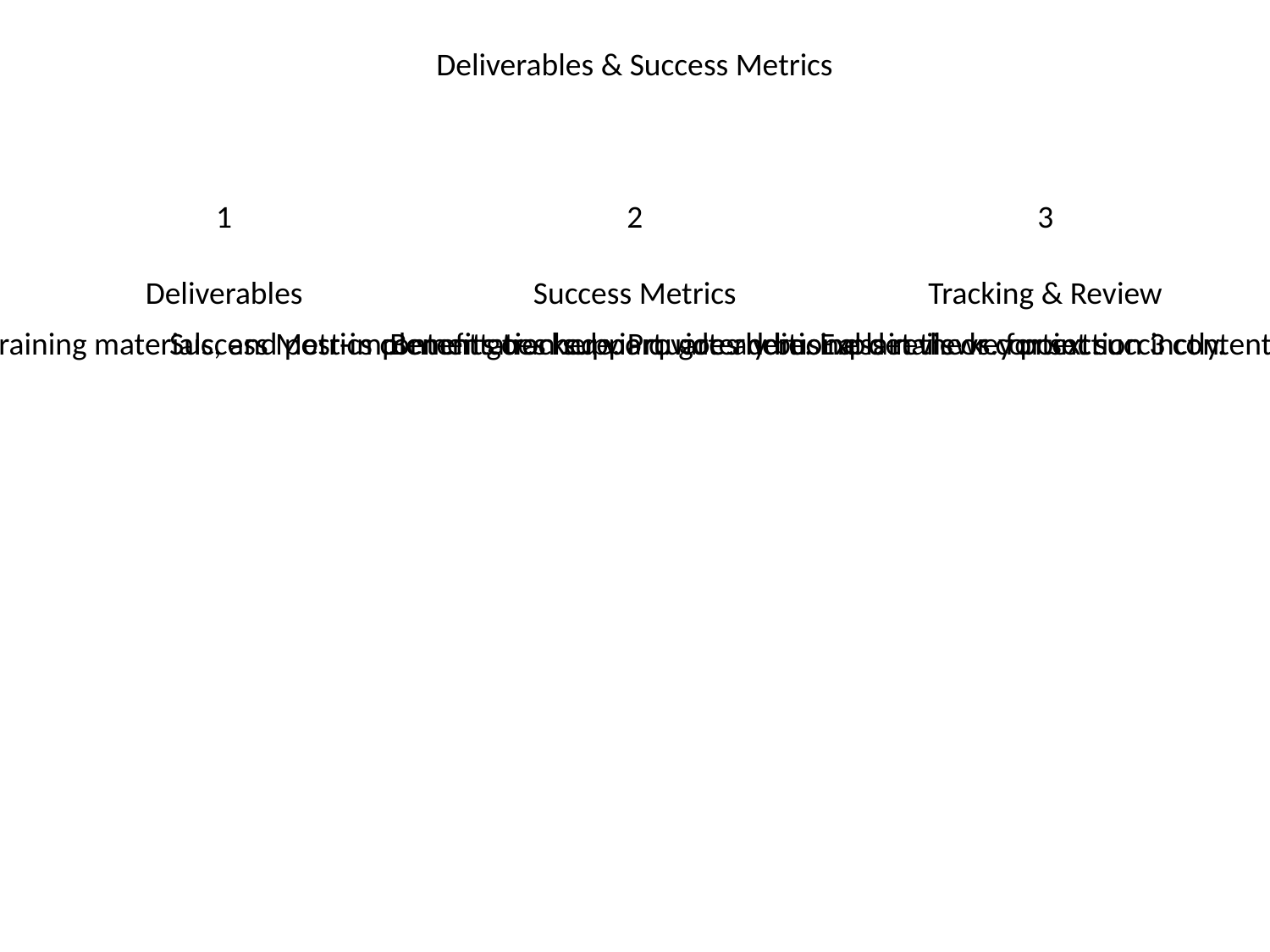

Deliverables & Success Metrics

1

2

3
Deliverables
Success Metrics
Tracking & Review
#
AI pilot solution, scale-up plan, enterprise rollout roadmap, training materials, and post-implementation support. goes here. Explain the key point succinctly.
Success Metrics content goes here. Provide additional details or context.
Benefits tracked via quarterly business reviews. for section 3 content. Elaborate on the subject matter.